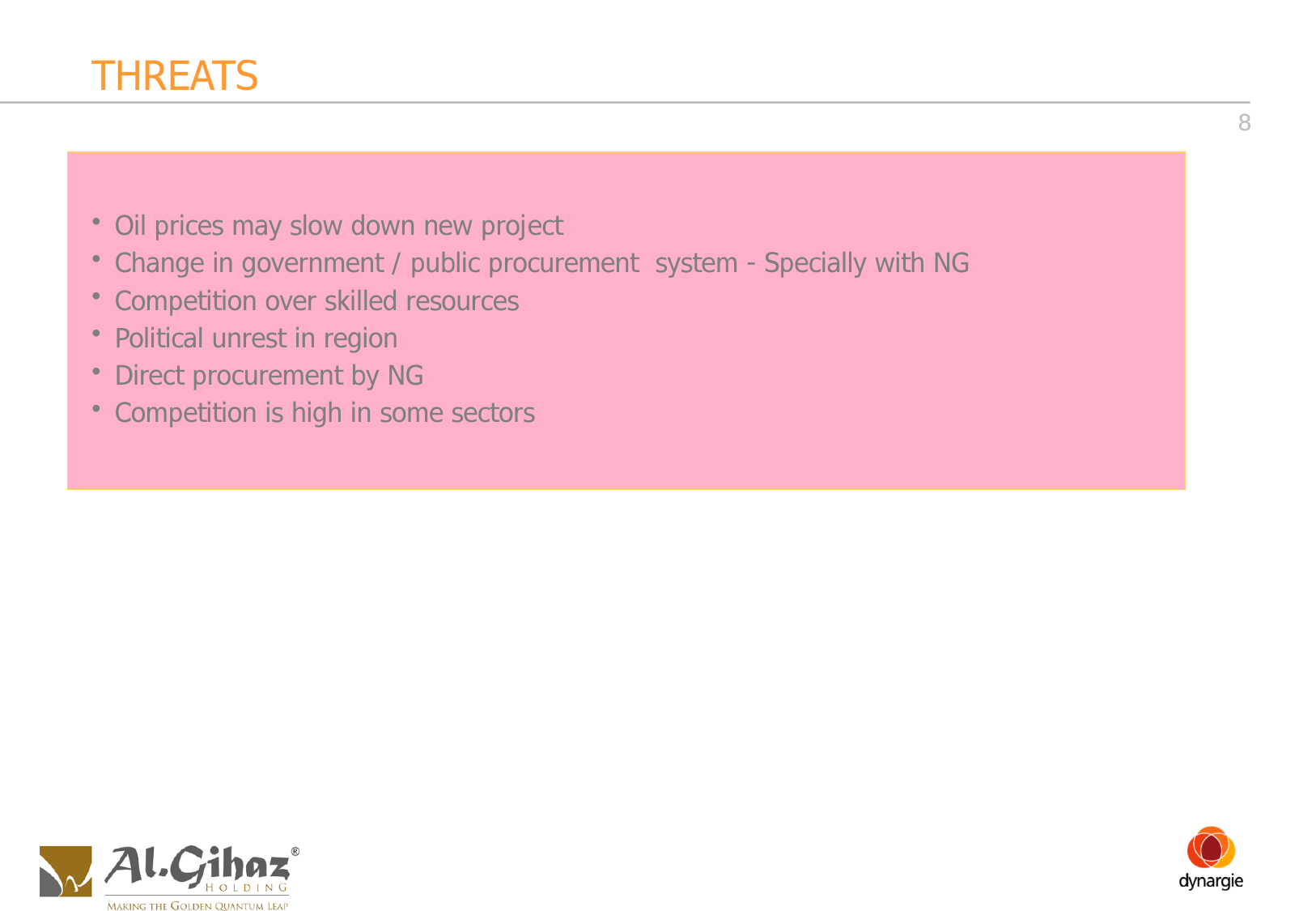

THREATS
8
8

Oil prices may slow down new project
Change in government / public procurement  system - Specially with NG
Competition over skilled resources
Political unrest in region
Direct procurement by NG
Competition is high in some sectors